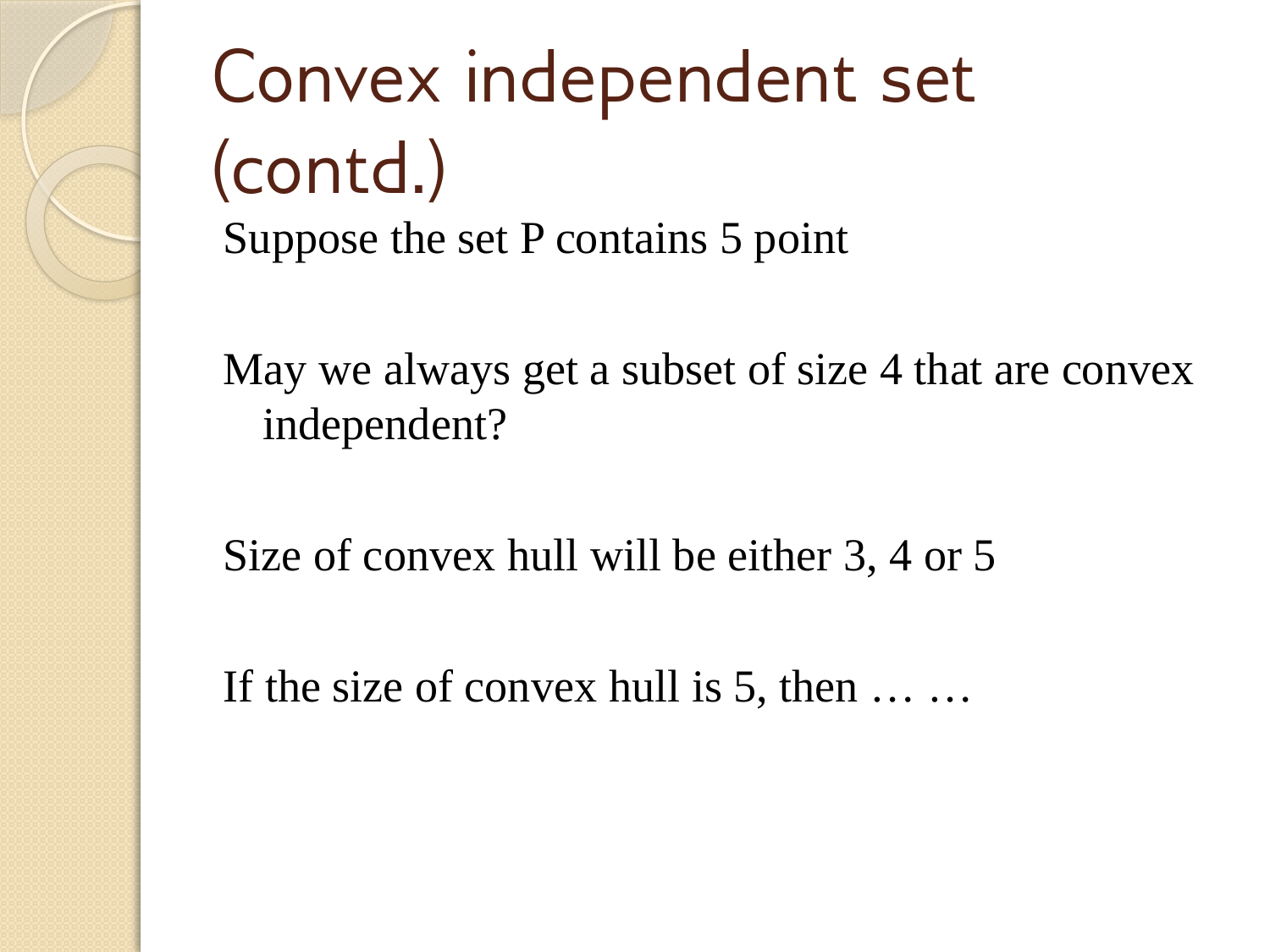

# Convex independent set (contd.)
Suppose the set P contains 5 point

May we always get a subset of size 4 that are convex independent?

Size of convex hull will be either 3, 4 or 5

If the size of convex hull is 5, then … …